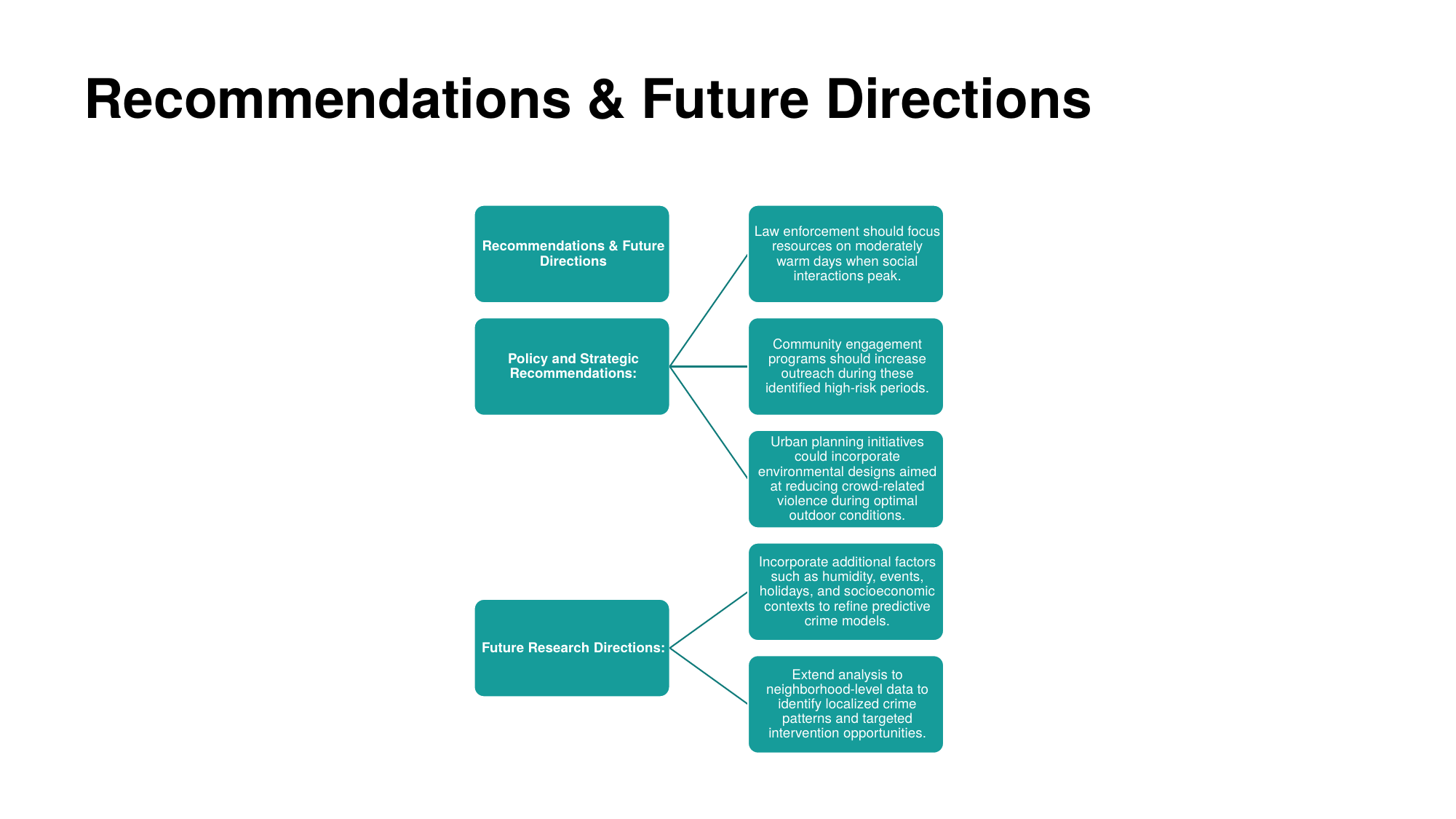

# Recommendations & Future Directions
Recommendations & Future Directions
Policy and Strategic Recommendations:

Law enforcement should focus resources on moderately warm days when social interactions peak.

Community engagement programs should increase outreach during these identified high-risk periods.

Urban planning initiatives could incorporate environmental designs aimed at reducing crowd-related violence during optimal outdoor conditions.
Future Research Directions:

Incorporate additional factors such as humidity, events, holidays, and socioeconomic contexts to refine predictive crime models.

Extend analysis to neighborhood-level data to identify localized crime patterns and targeted intervention opportunities.